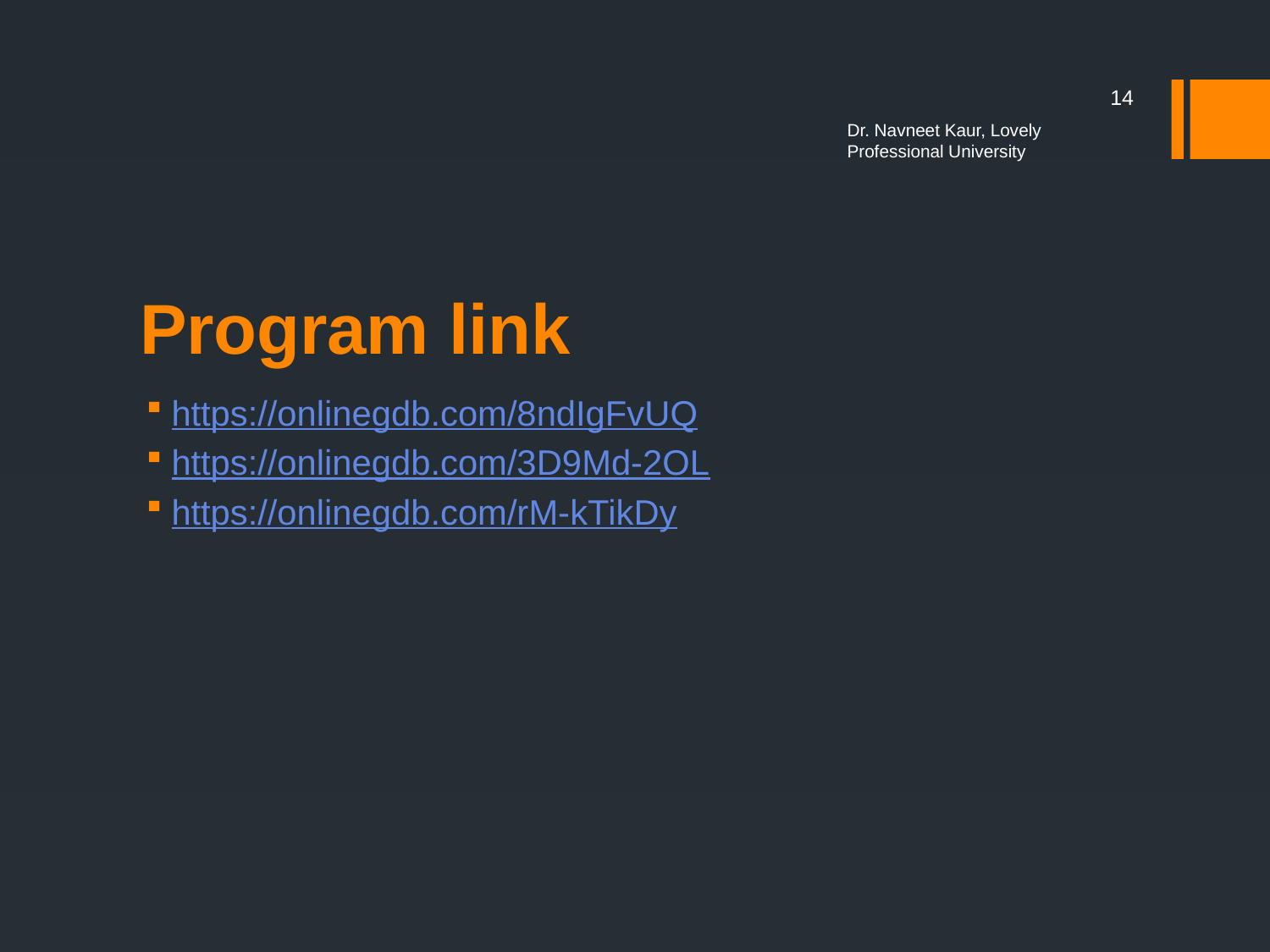

14
Dr. Navneet Kaur, Lovely Professional University
# Program link
https://onlinegdb.com/8ndIgFvUQ
https://onlinegdb.com/3D9Md-2OL
https://onlinegdb.com/rM-kTikDy